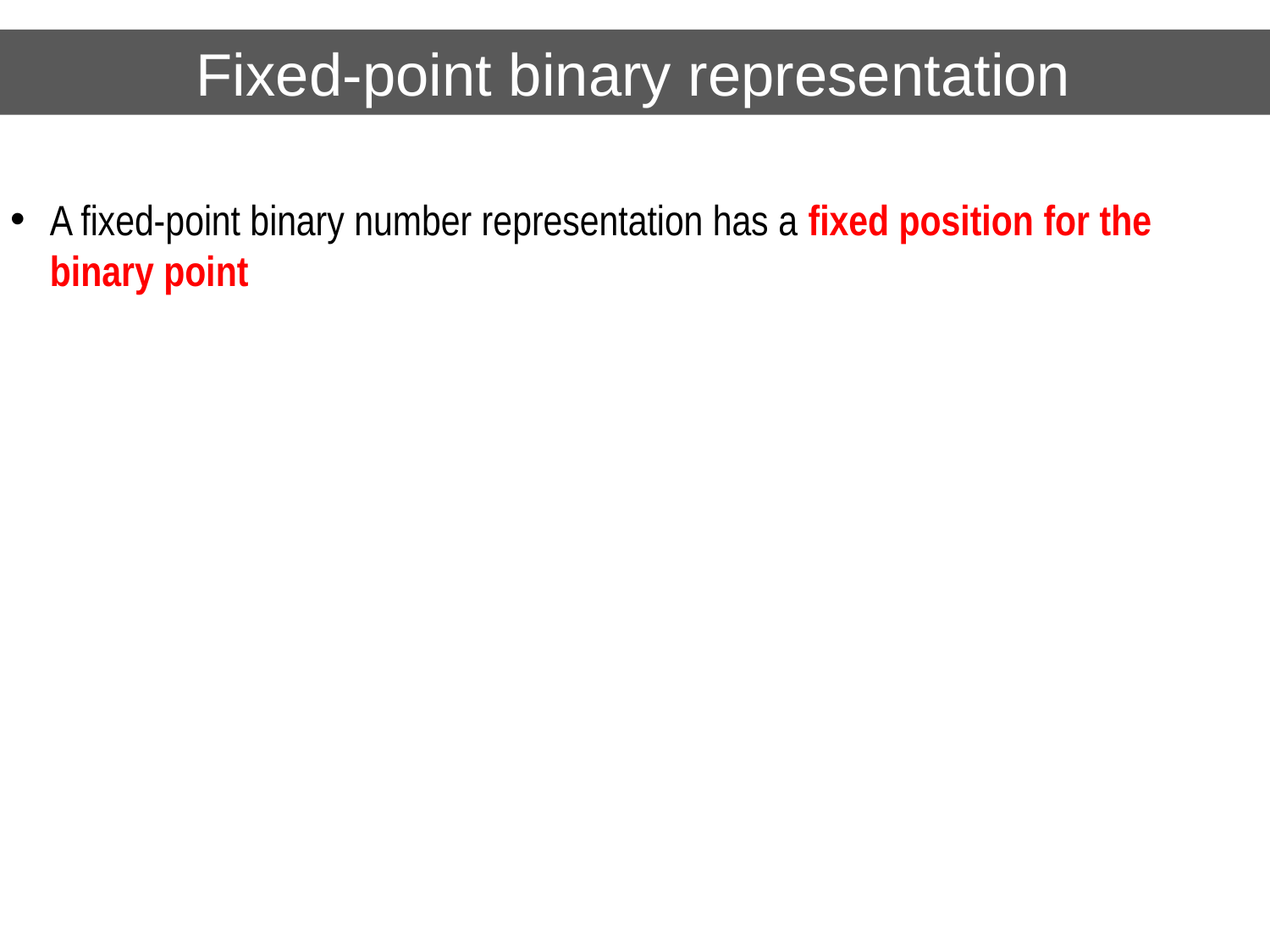

# Fixed-point binary representation
A fixed-point binary number representation has a fixed position for the binary point